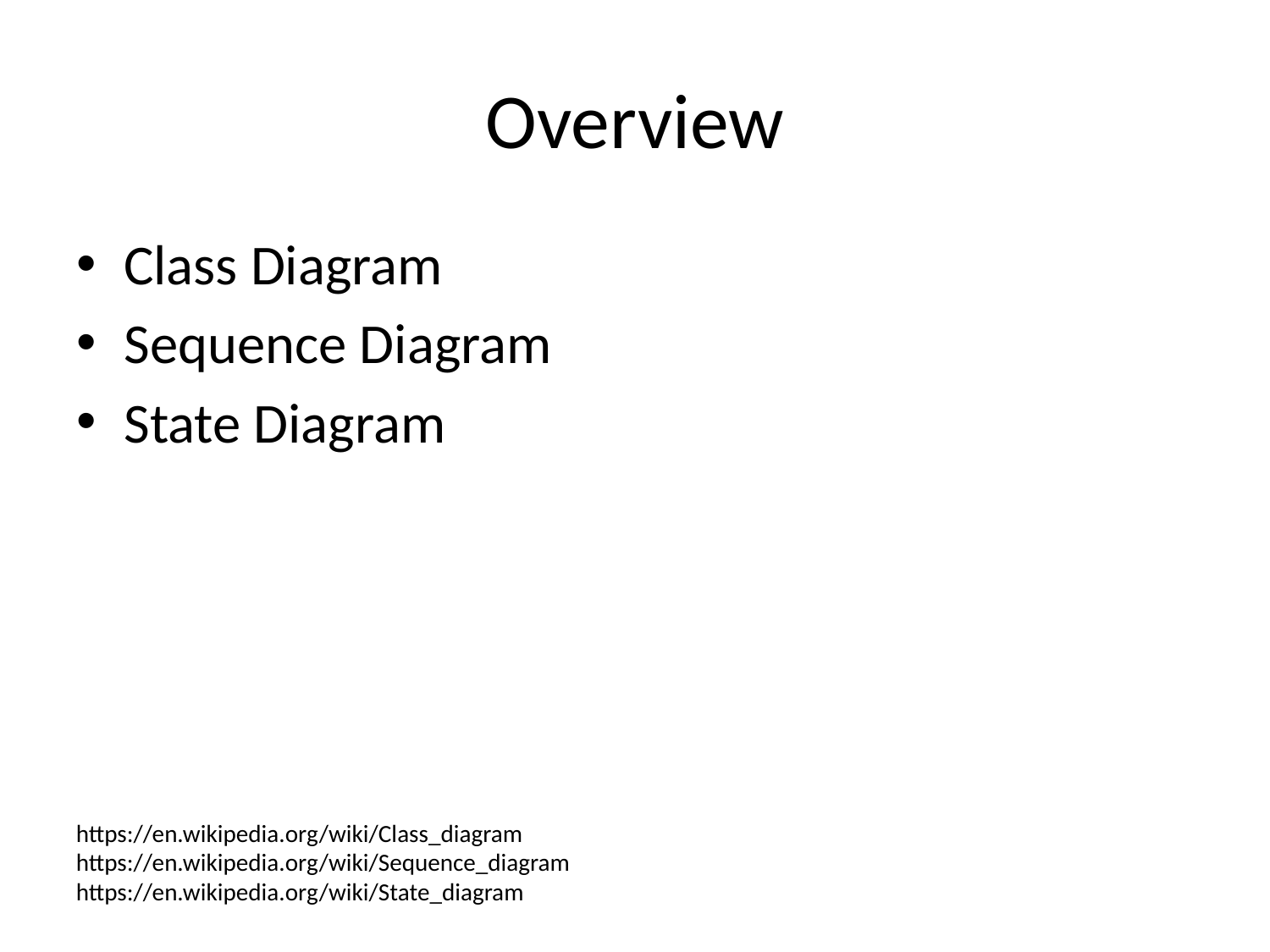

# Overview
Class Diagram
Sequence Diagram
State Diagram
https://en.wikipedia.org/wiki/Class_diagram
https://en.wikipedia.org/wiki/Sequence_diagram
https://en.wikipedia.org/wiki/State_diagram